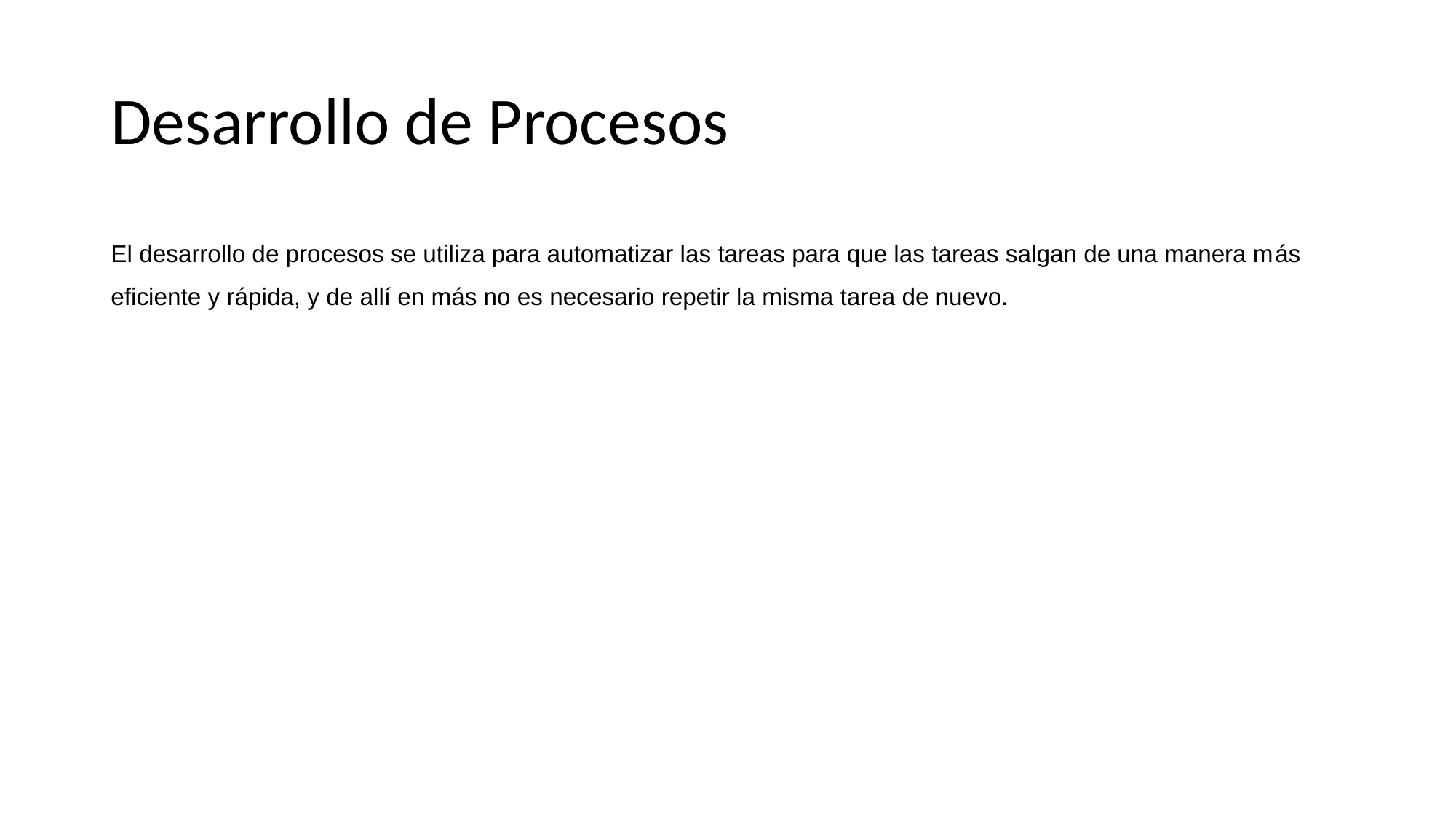

# Desarrollo de Procesos
El desarrollo de procesos se utiliza para automatizar las tareas para que las tareas salgan de una manera más eficiente y rápida, y de allí en más no es necesario repetir la misma tarea de nuevo.